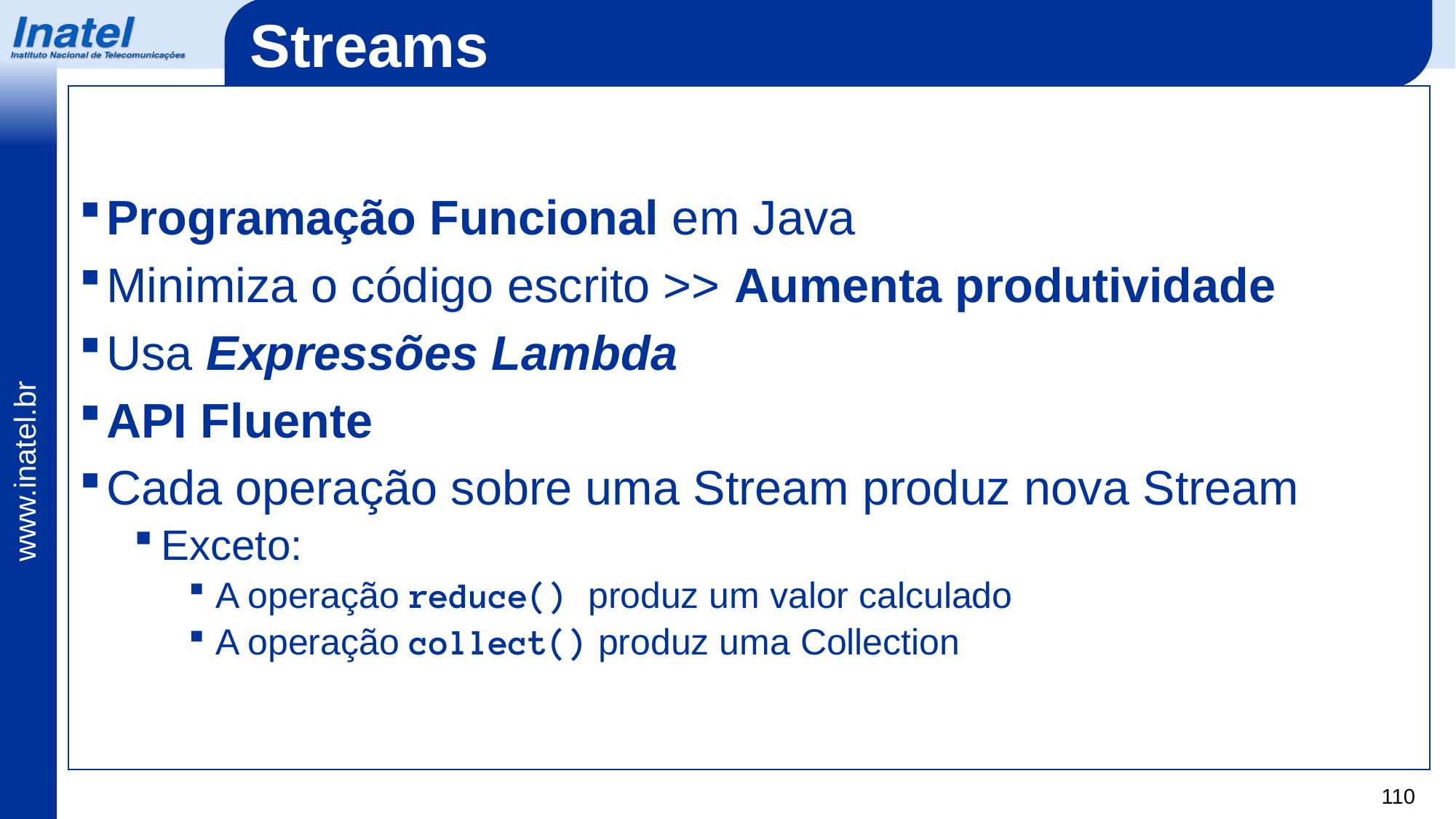

Streams
Programação Funcional em Java
Minimiza o código escrito >> Aumenta produtividade
Usa Expressões Lambda
API Fluente
Cada operação sobre uma Stream produz nova Stream
Exceto:
A operação reduce() produz um valor calculado
A operação collect() produz uma Collection